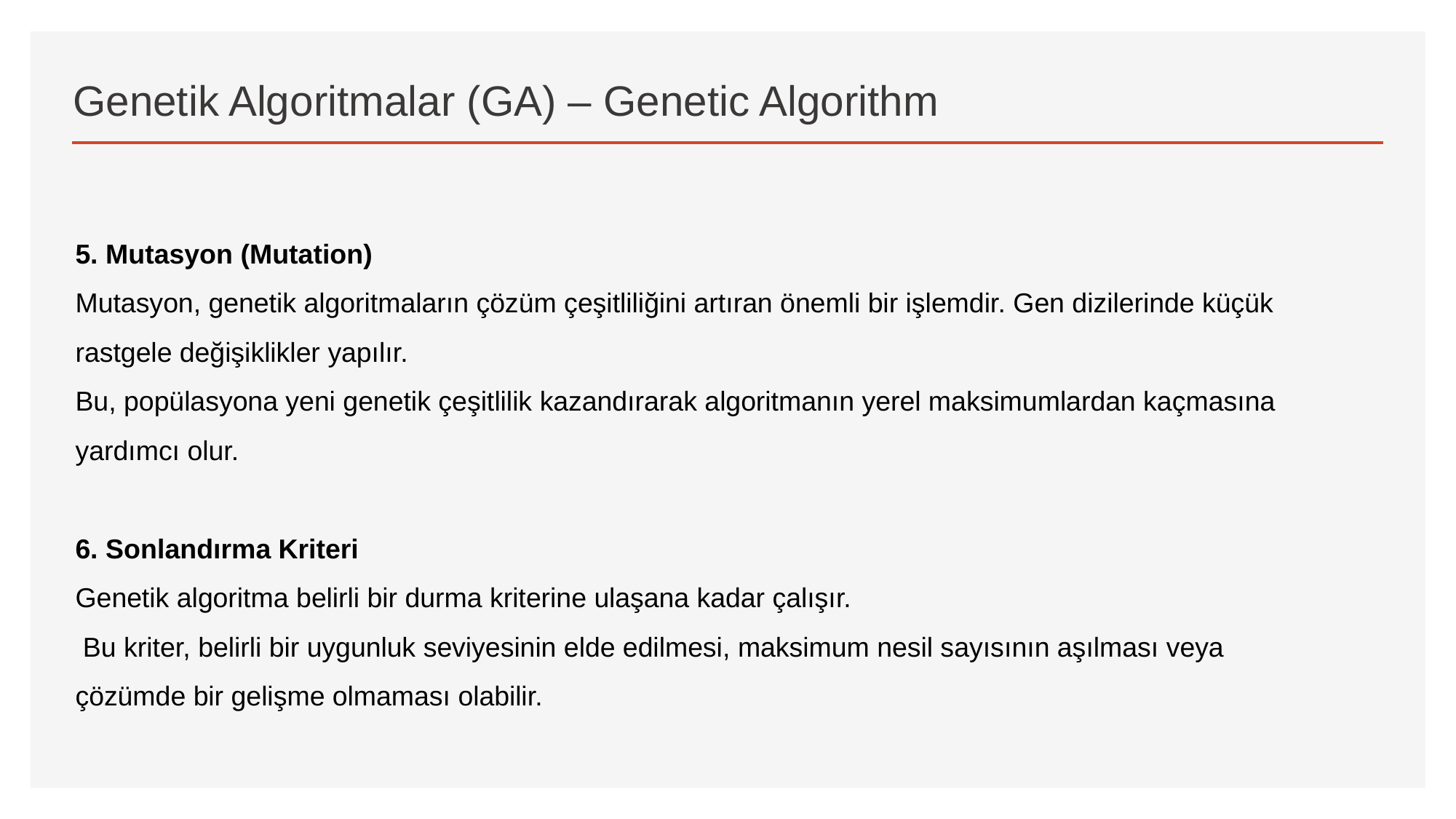

# Genetik Algoritmalar (GA) – Genetic Algorithm

5. Mutasyon (Mutation)
Mutasyon, genetik algoritmaların çözüm çeşitliliğini artıran önemli bir işlemdir. Gen dizilerinde küçük rastgele değişiklikler yapılır.
Bu, popülasyona yeni genetik çeşitlilik kazandırarak algoritmanın yerel maksimumlardan kaçmasına yardımcı olur.
6. Sonlandırma Kriteri
Genetik algoritma belirli bir durma kriterine ulaşana kadar çalışır.
 Bu kriter, belirli bir uygunluk seviyesinin elde edilmesi, maksimum nesil sayısının aşılması veya çözümde bir gelişme olmaması olabilir.